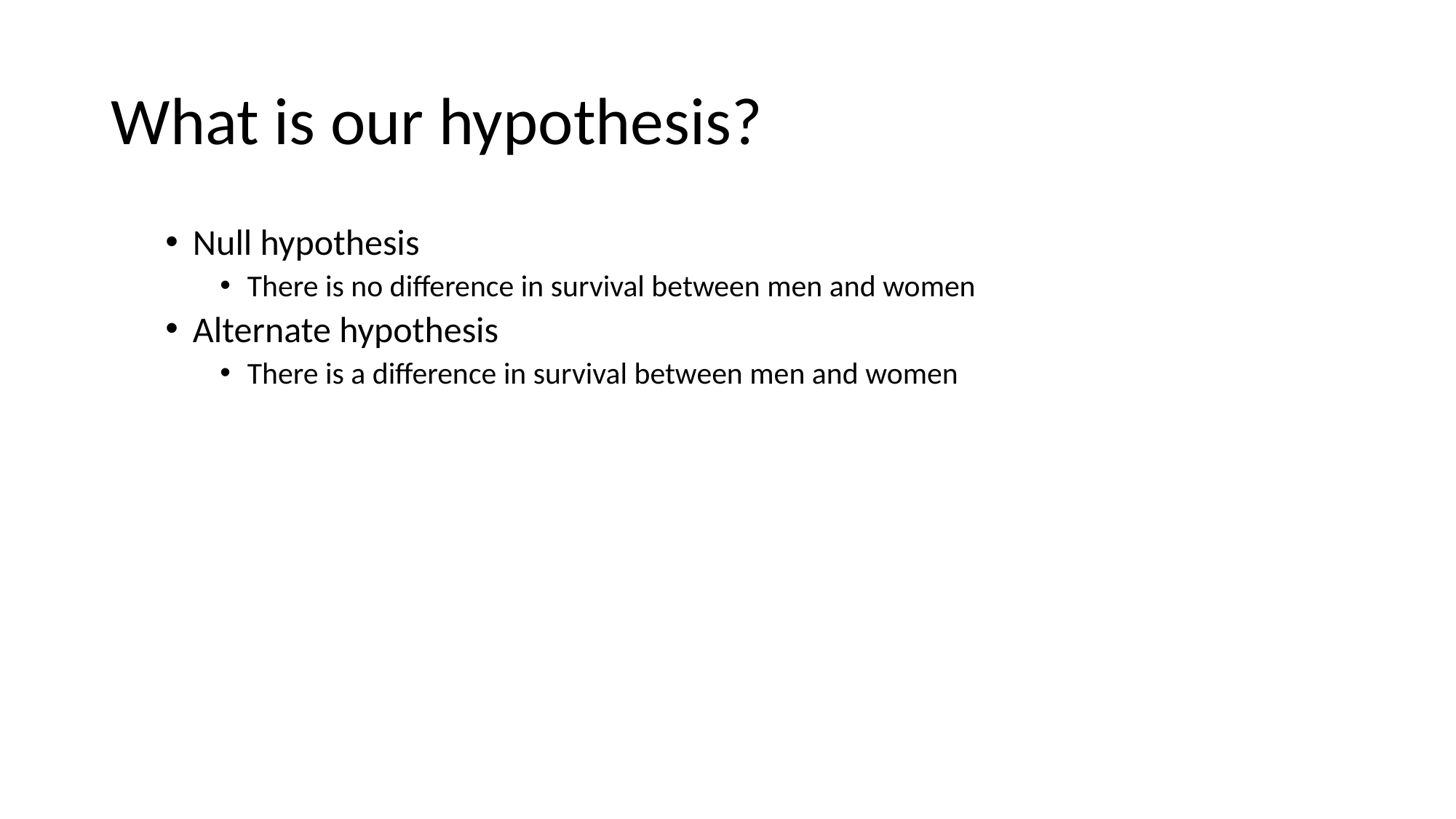

# What is our hypothesis?
Null hypothesis
There is no difference in survival between men and women
Alternate hypothesis
There is a difference in survival between men and women